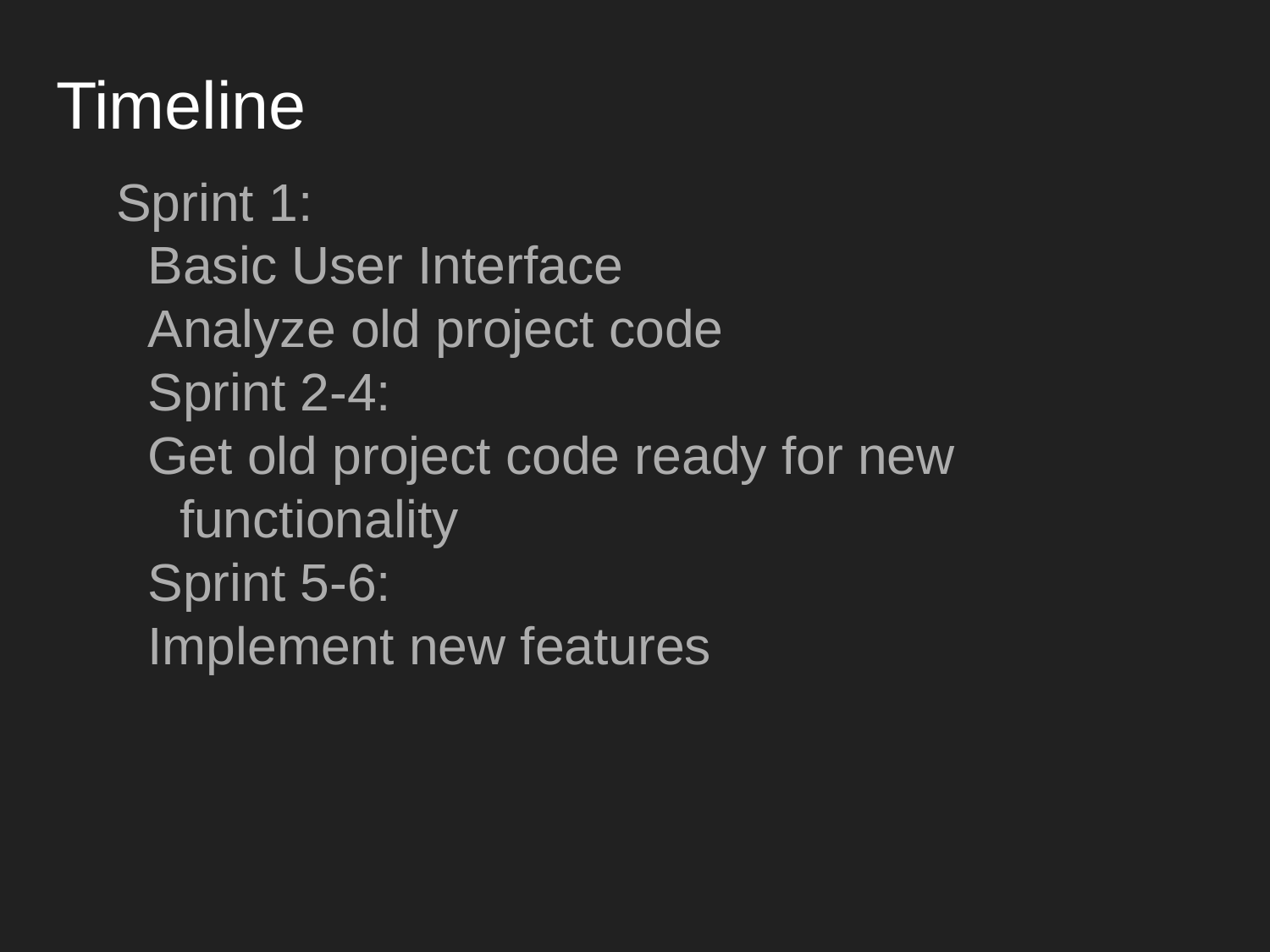

# Timeline
Sprint 1:
Basic User Interface
Analyze old project code
Sprint 2-4:
Get old project code ready for new functionality
Sprint 5-6:
Implement new features